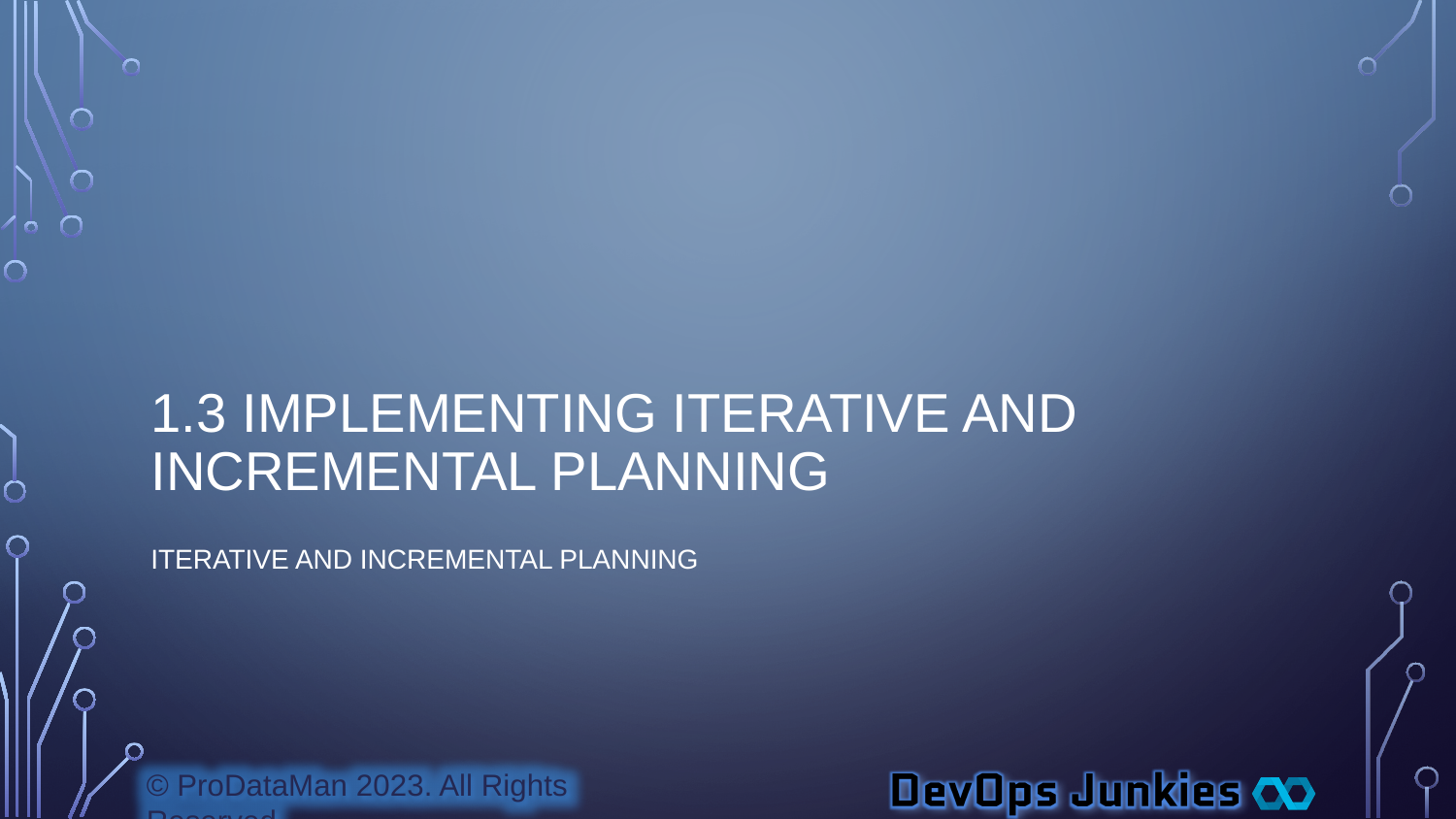

# 1.3 Implementing Iterative and Incremental Planning
Iterative and Incremental Planning